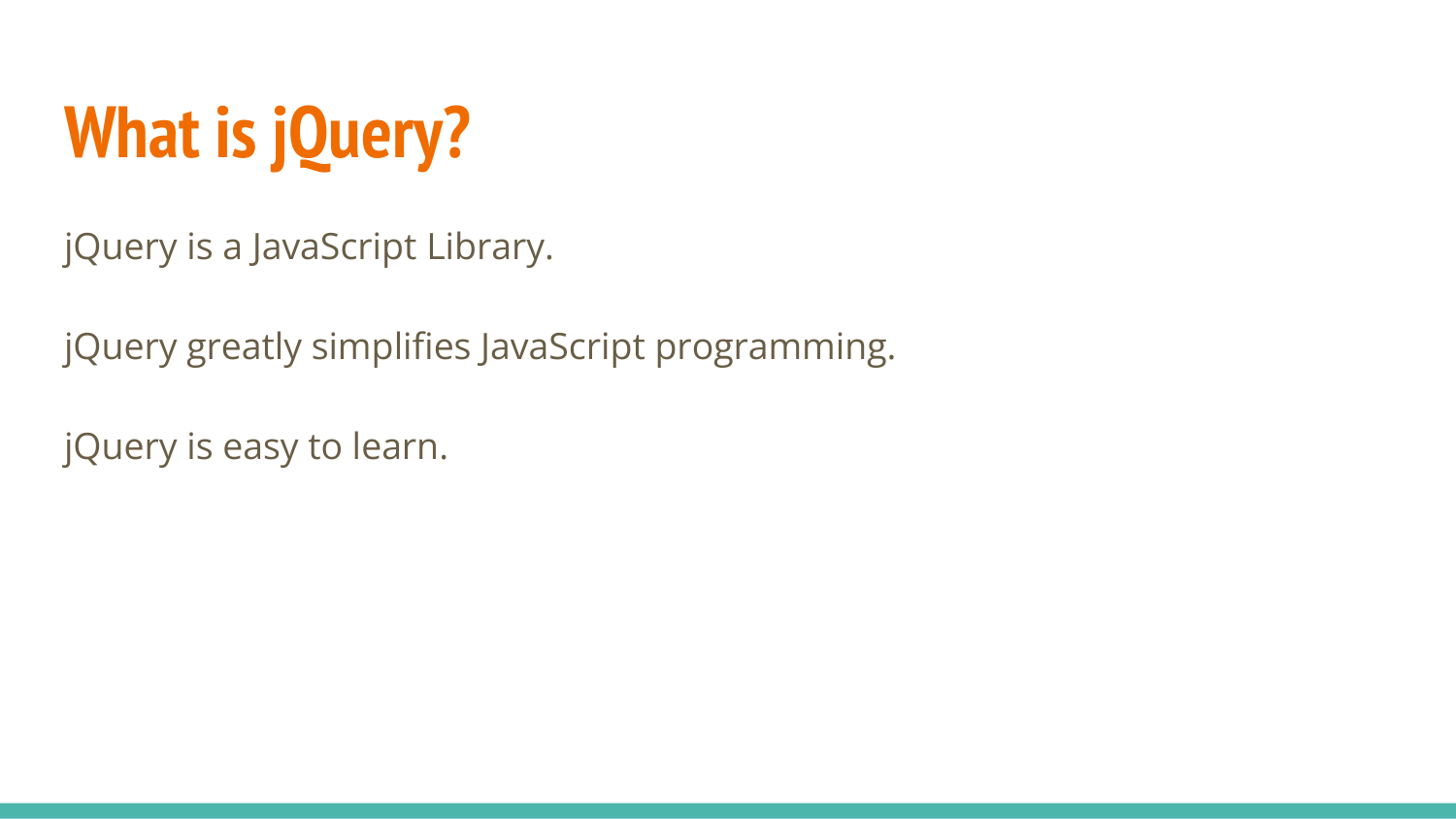

# What is jQuery?
jQuery is a JavaScript Library.
jQuery greatly simplifies JavaScript programming.
jQuery is easy to learn.